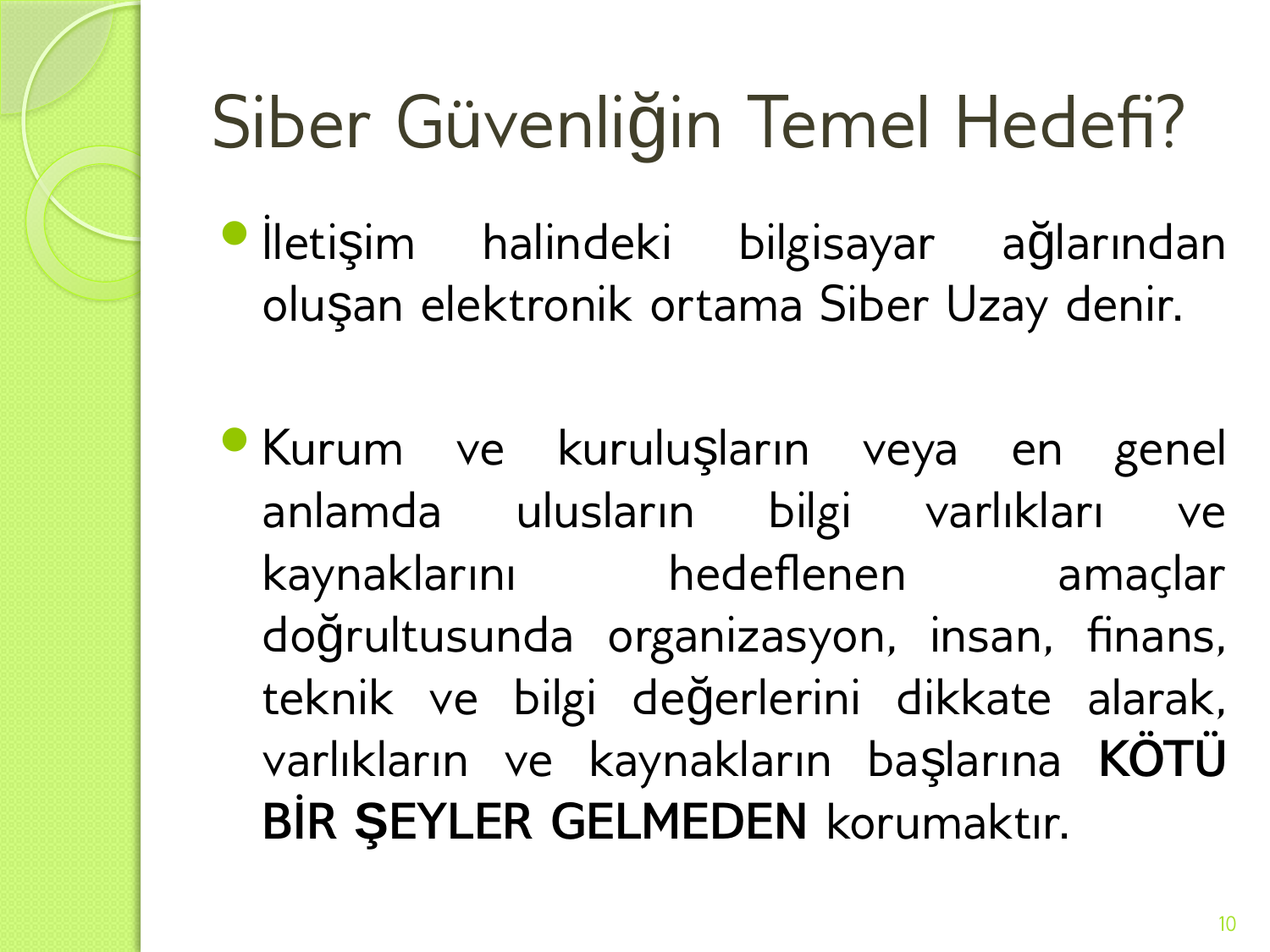

# Siber Güvenliğin Temel Hedefi?
İletişim halindeki bilgisayar ağlarından oluşan elektronik ortama Siber Uzay denir.

Kurum ve kuruluşların veya en genel anlamda ulusların bilgi varlıkları ve kaynaklarını hedeflenen amaçlar doğrultusunda organizasyon, insan, finans, teknik ve bilgi değerlerini dikkate alarak, varlıkların ve kaynakların başlarına KÖTÜ BİR ŞEYLER GELMEDEN korumaktır.
10